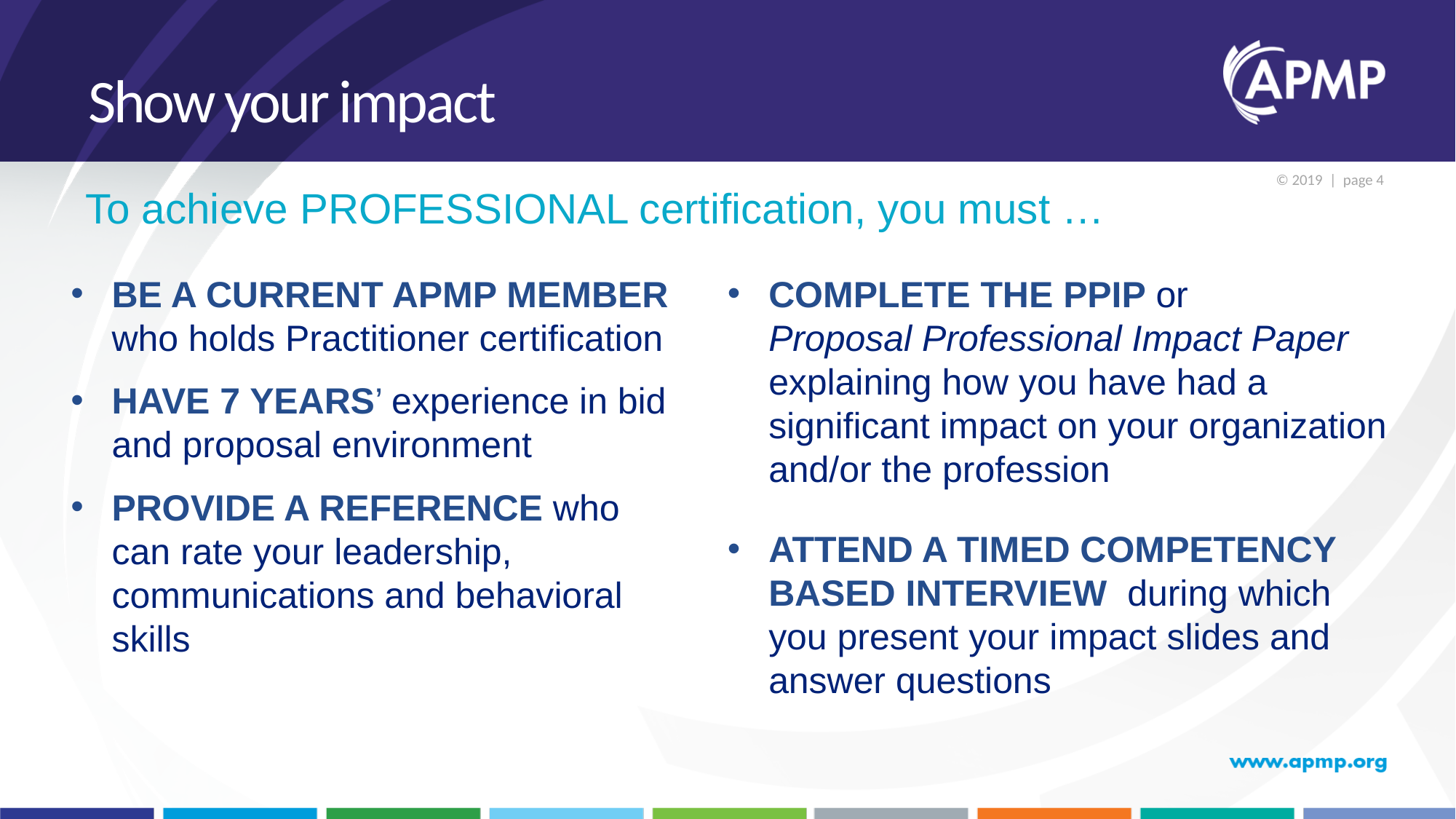

# Show your impact
To achieve PROFESSIONAL certification, you must …
COMPLETE THE PPIP or
Proposal Professional Impact Paper explaining how you have had a significant impact on your organization and/or the profession
ATTEND A TIMED COMPETENCY BASED INTERVIEW  during which you present your impact slides and answer questions
BE A CURRENT APMP MEMBER who holds Practitioner certification
HAVE 7 YEARS’ experience in bid and proposal environment
PROVIDE A REFERENCE who can rate your leadership, communications and behavioral skills